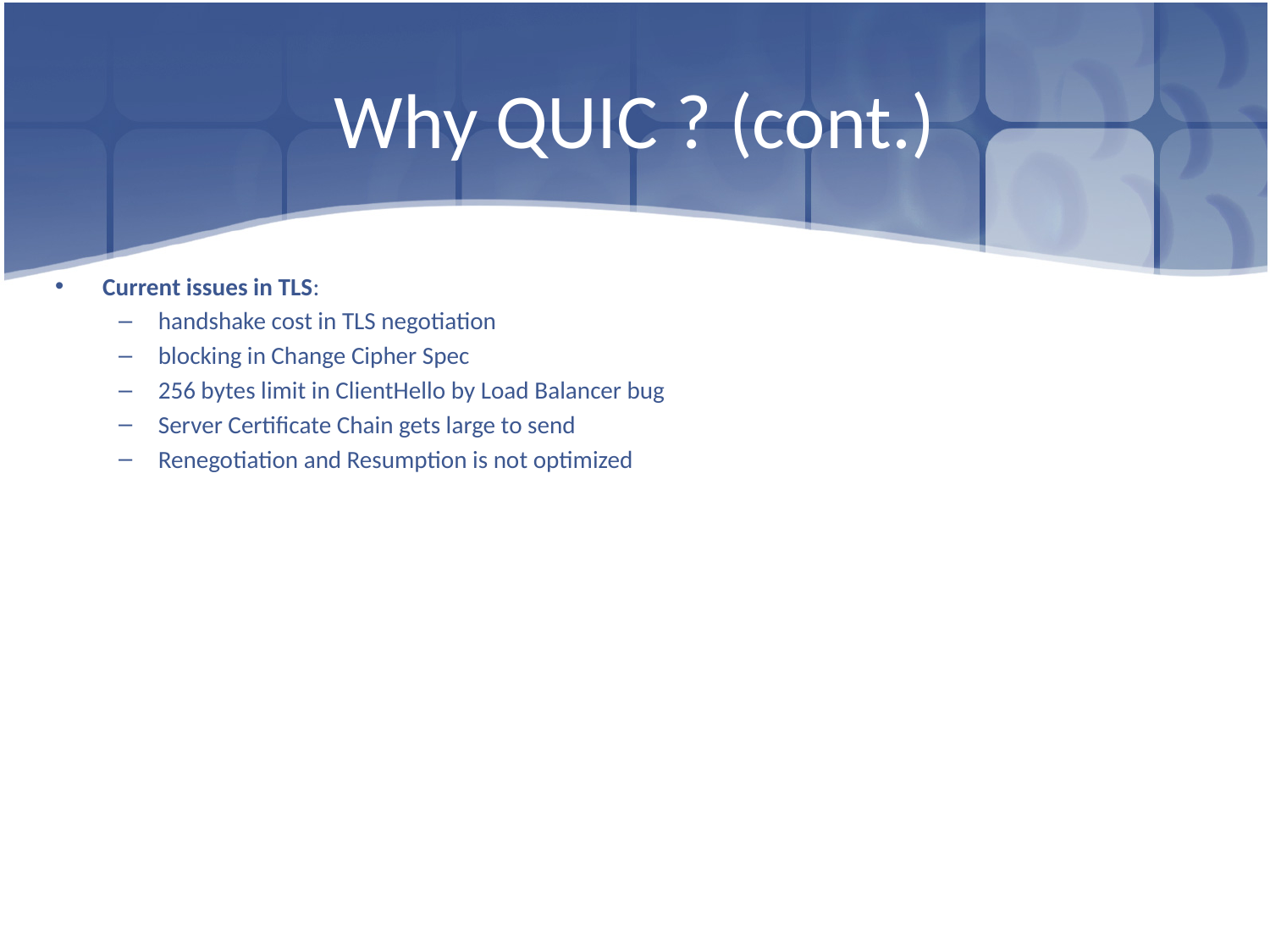

# Why QUIC ? (cont.)
Current issues in TLS:
handshake cost in TLS negotiation
blocking in Change Cipher Spec
256 bytes limit in ClientHello by Load Balancer bug
Server Certificate Chain gets large to send
Renegotiation and Resumption is not optimized